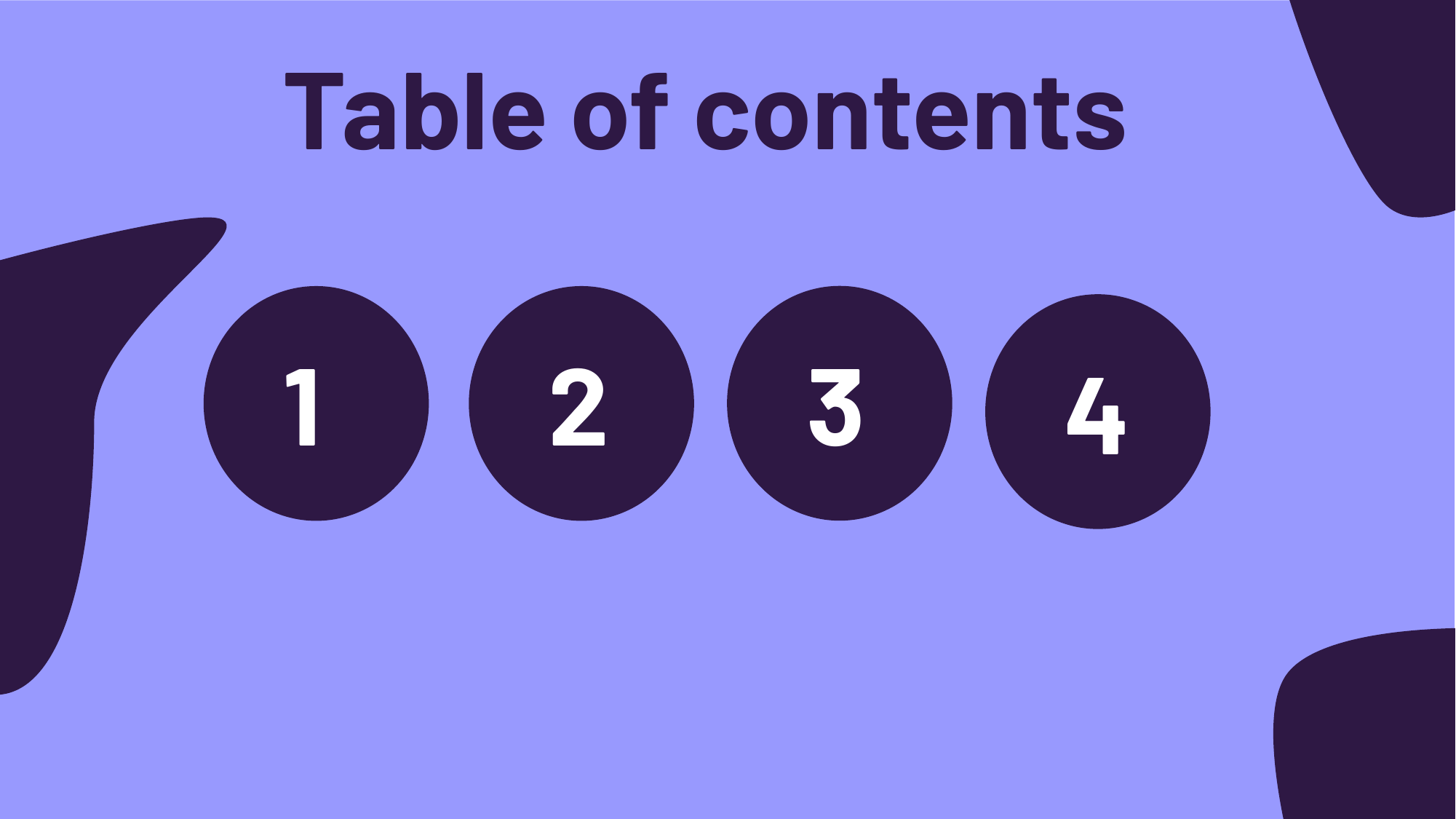

Table of contents
#

3

1

2

4

Our team